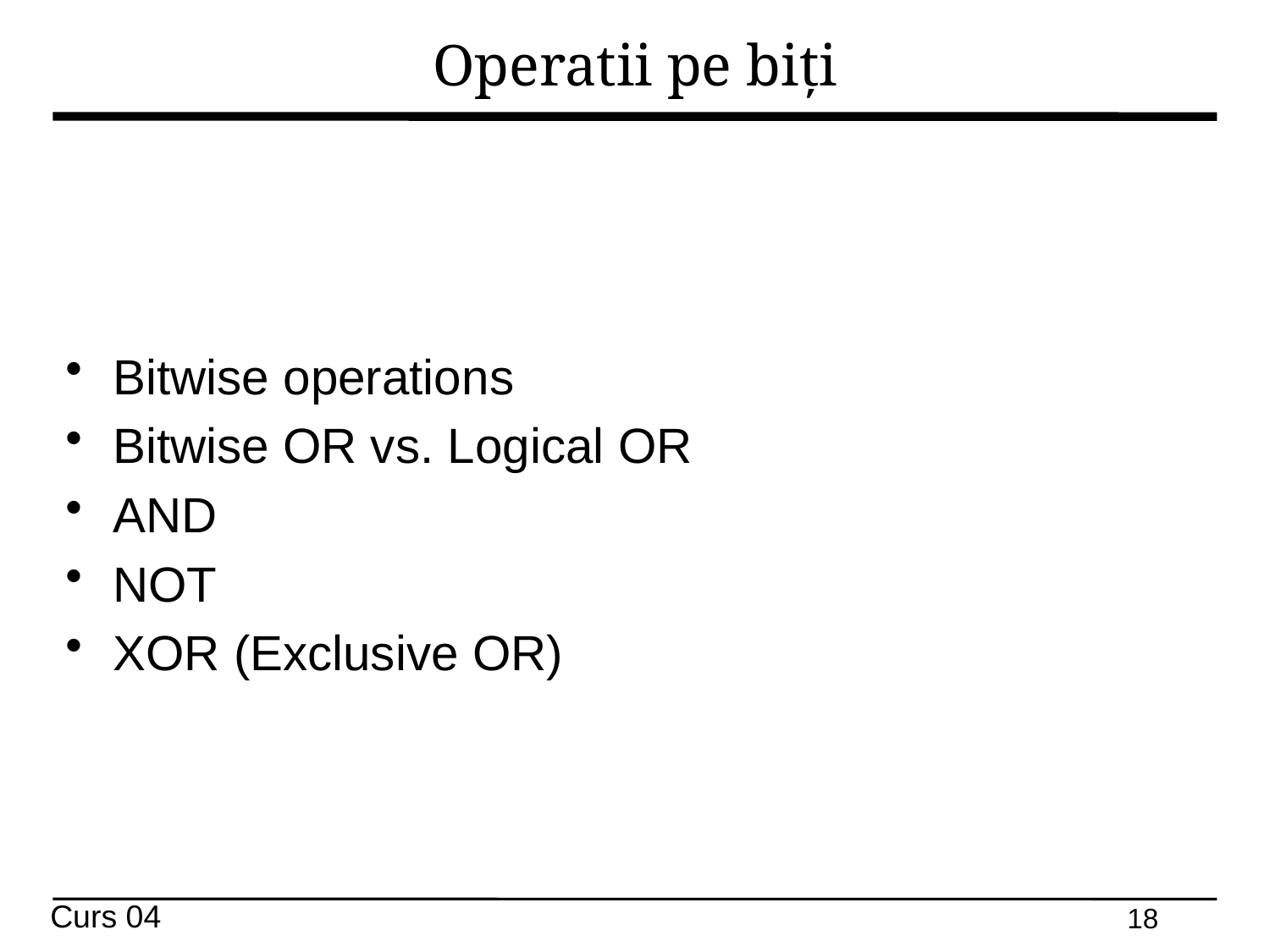

# Operatii pe biți
Bitwise operations
Bitwise OR vs. Logical OR
AND
NOT
XOR (Exclusive OR)